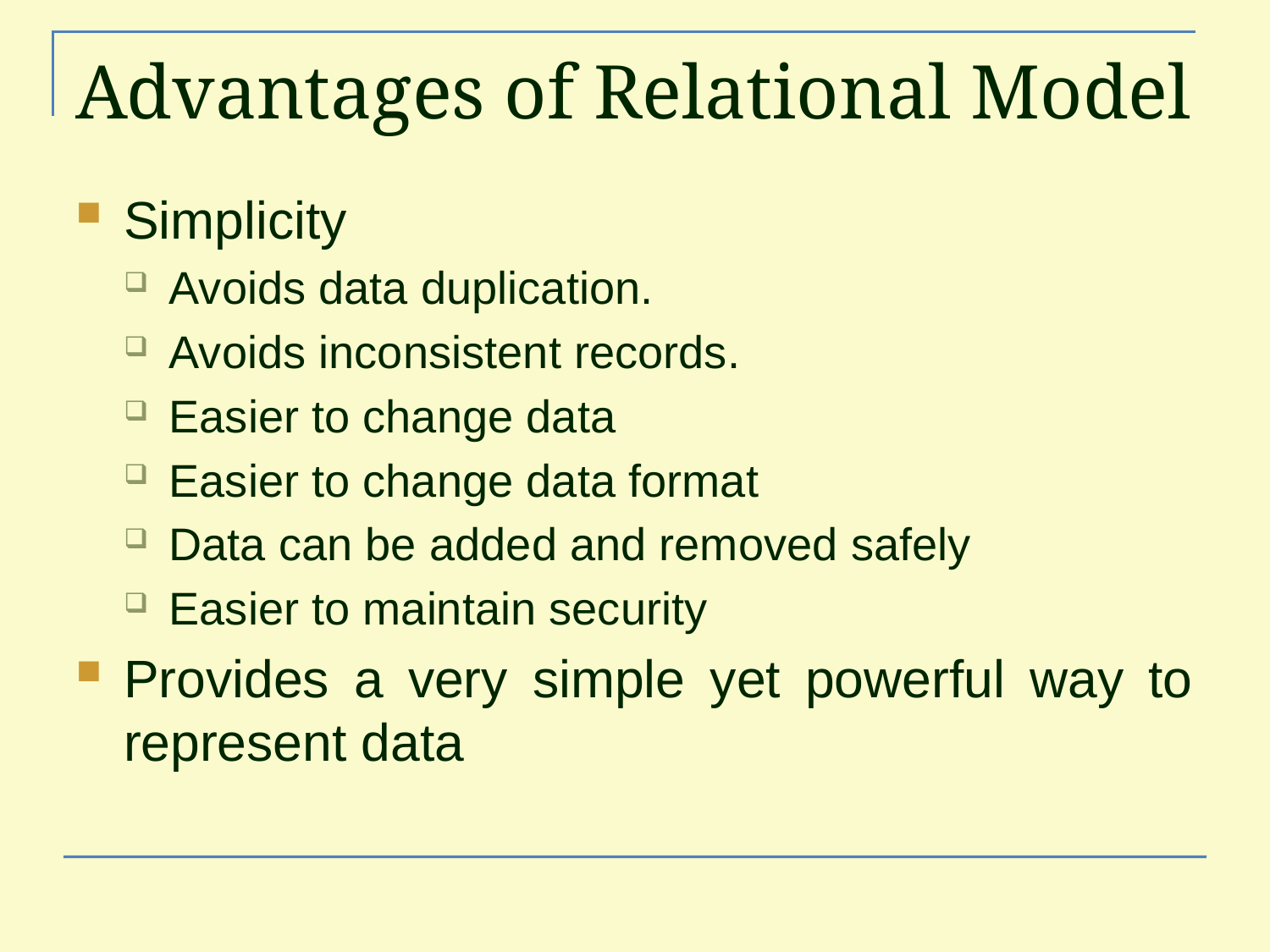

Advantages of Relational Model
Simplicity
Avoids data duplication.
Avoids inconsistent records.
Easier to change data
Easier to change data format
Data can be added and removed safely
Easier to maintain security
Provides a very simple yet powerful way to represent data